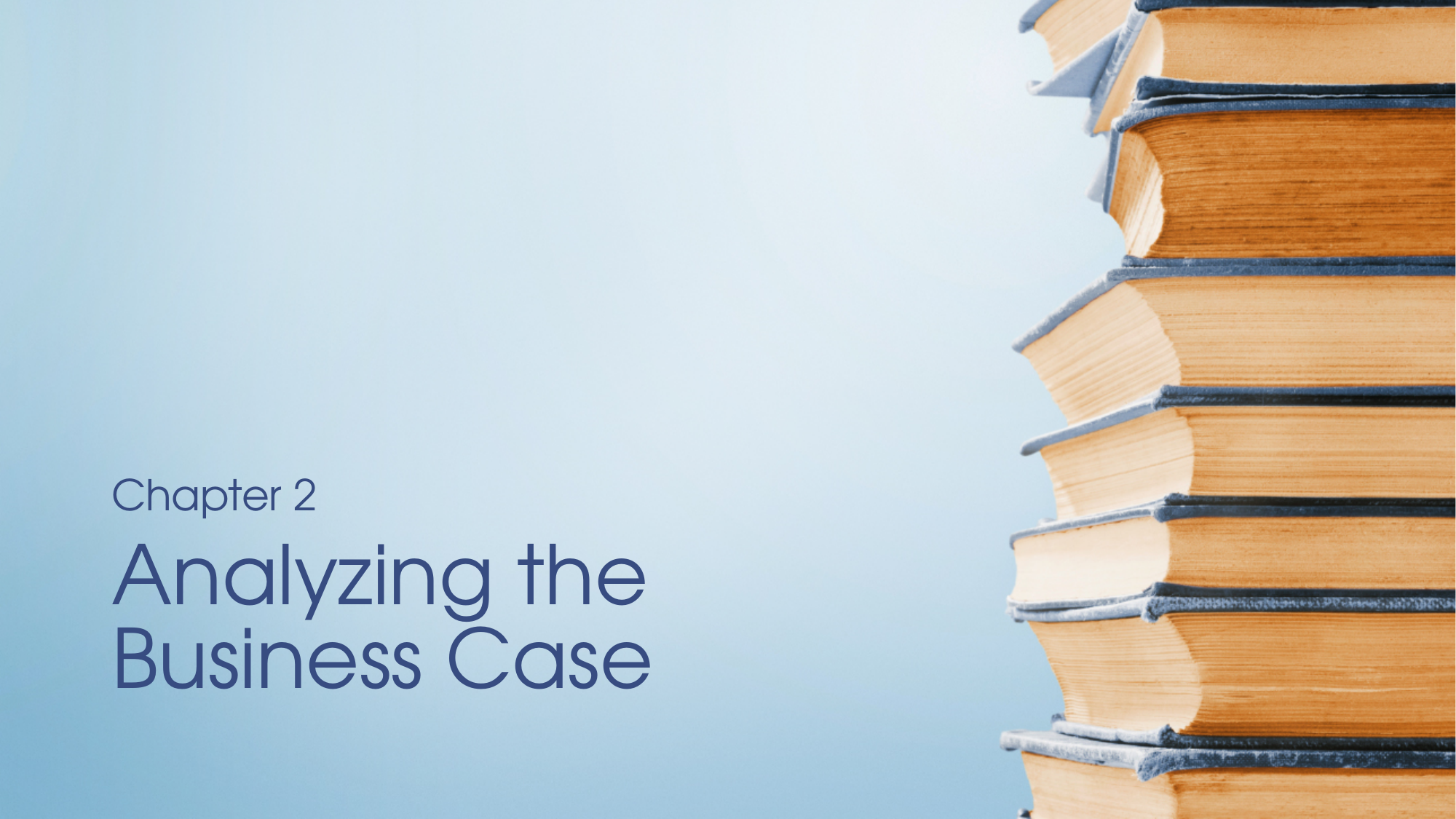

Chapter 2
# Analyzing the Business Case